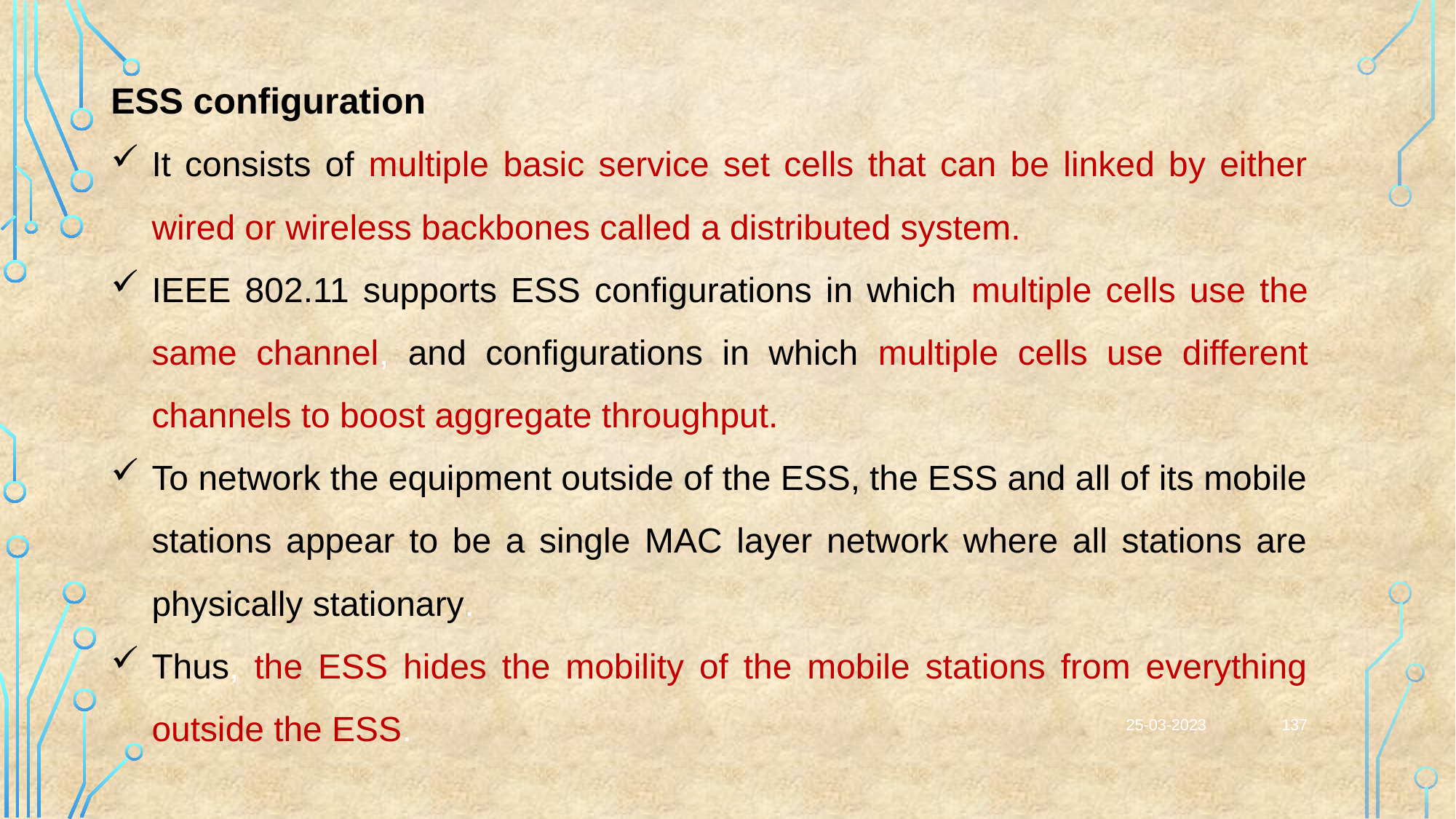

ESS configuration
It consists of multiple basic service set cells that can be linked by either wired or wireless backbones called a distributed system.
IEEE 802.11 supports ESS configurations in which multiple cells use the same channel, and configurations in which multiple cells use different channels to boost aggregate throughput.
To network the equipment outside of the ESS, the ESS and all of its mobile stations appear to be a single MAC layer network where all stations are physically stationary.
Thus, the ESS hides the mobility of the mobile stations from everything outside the ESS.
137
25-03-2023